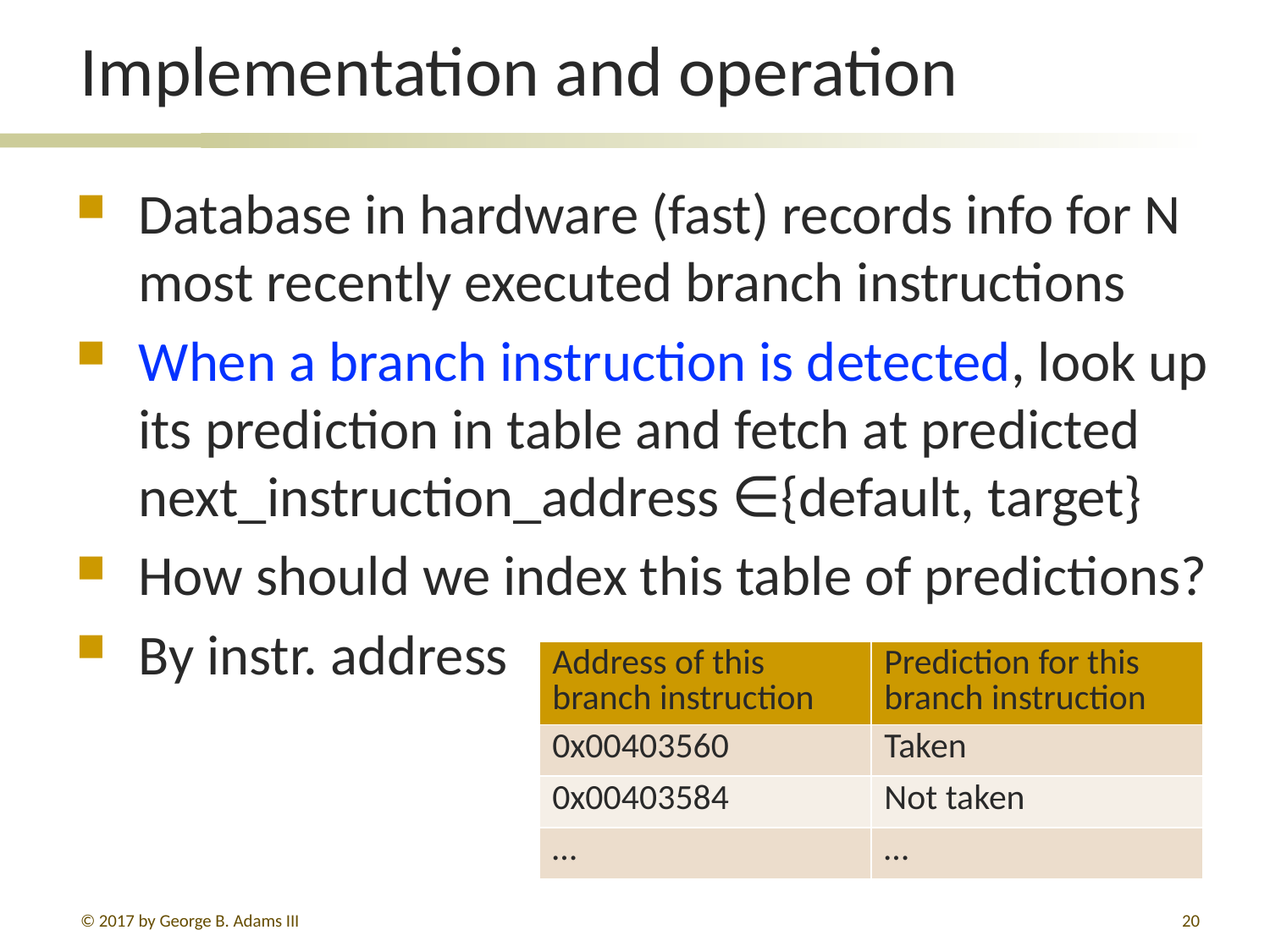

# Implementation and operation
Database in hardware (fast) records info for N most recently executed branch instructions
When a branch instruction is detected, look up its prediction in table and fetch at predicted next_instruction_address ∈{default, target}
How should we index this table of predictions?
By instr. address
| Address of this branch instruction | Prediction for this branch instruction |
| --- | --- |
| 0x00403560 | Taken |
| 0x00403584 | Not taken |
| … | … |
© 2017 by George B. Adams III
20